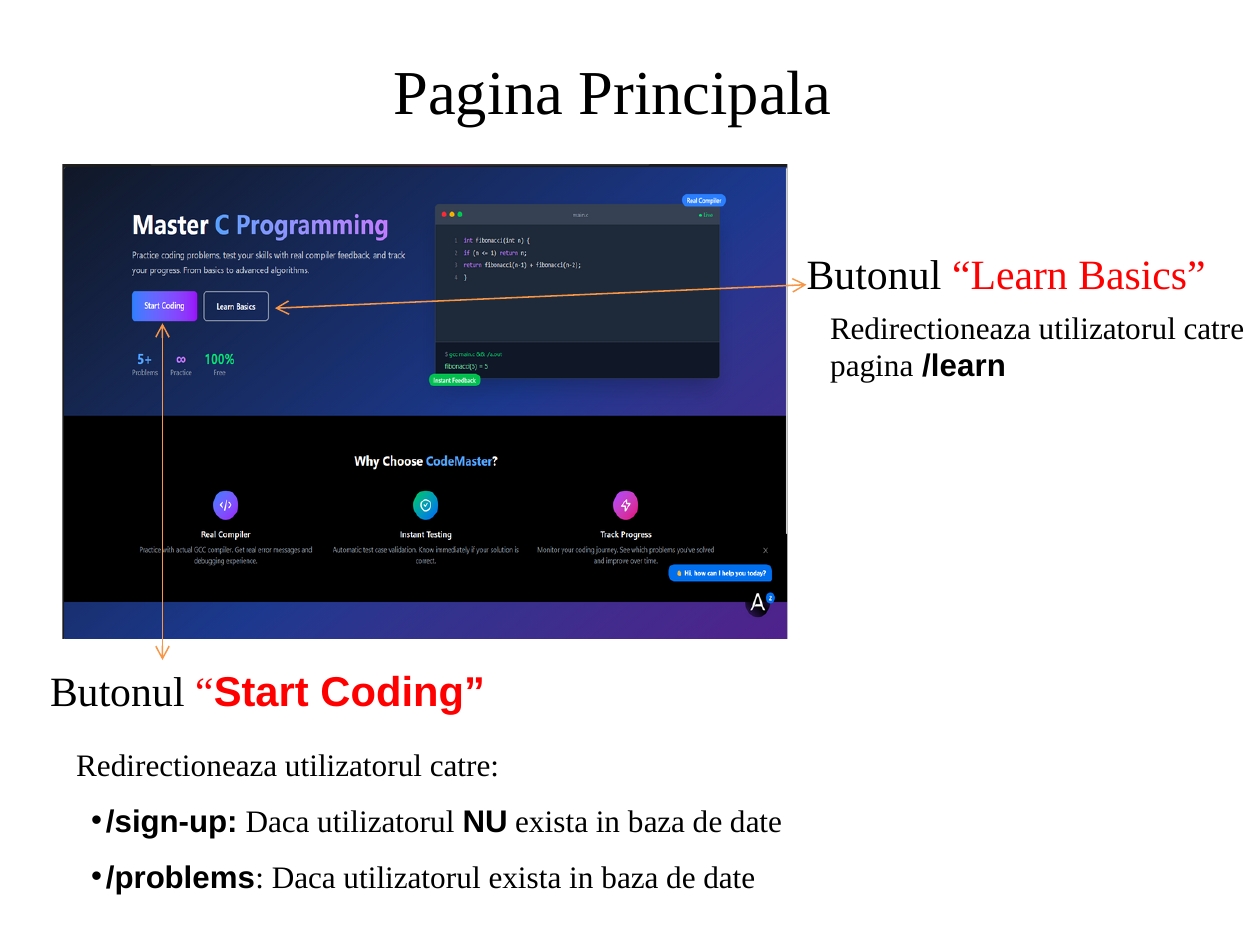

Pagina Principala

Butonul “Learn Basics”
Redirectioneaza utilizatorul catre pagina /learn
Butonul “Start Coding”
Redirectioneaza utilizatorul catre:
/sign-up: Daca utilizatorul NU exista in baza de date
/problems: Daca utilizatorul exista in baza de date